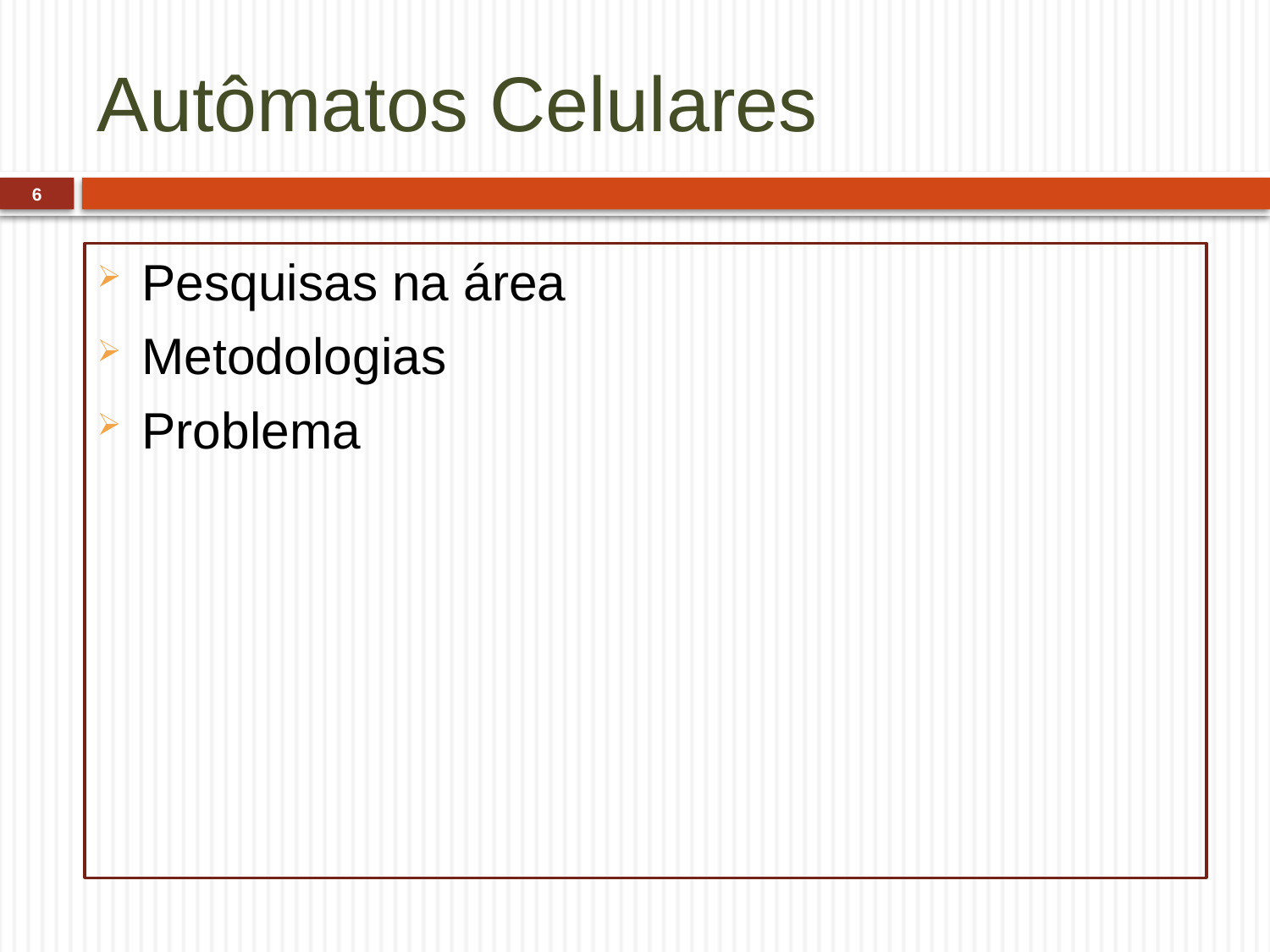

# Autômatos Celulares
6
Pesquisas na área
Metodologias
Problema